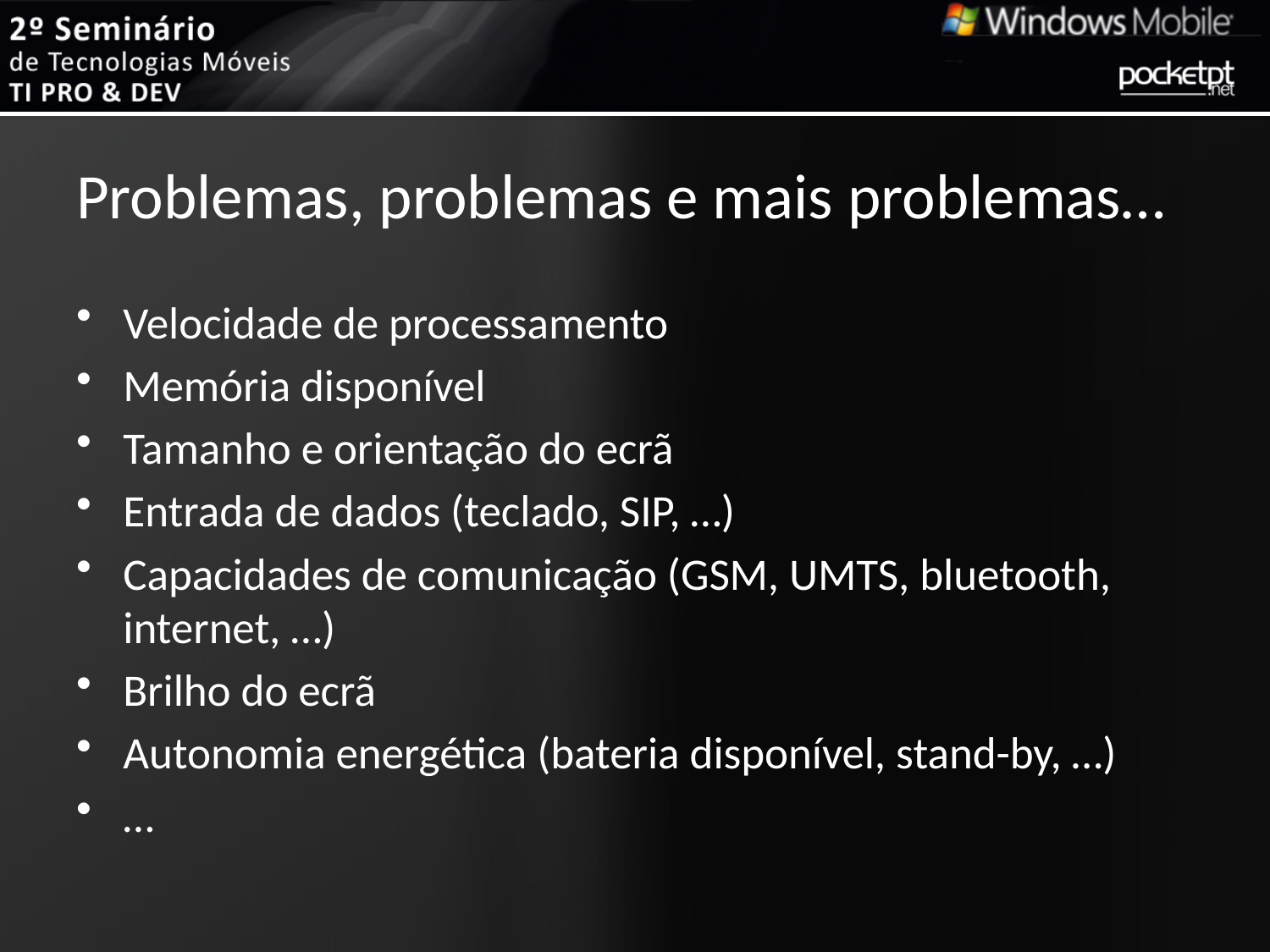

# Problemas, problemas e mais problemas…
Velocidade de processamento
Memória disponível
Tamanho e orientação do ecrã
Entrada de dados (teclado, SIP, …)
Capacidades de comunicação (GSM, UMTS, bluetooth, internet, …)
Brilho do ecrã
Autonomia energética (bateria disponível, stand-by, …)
…